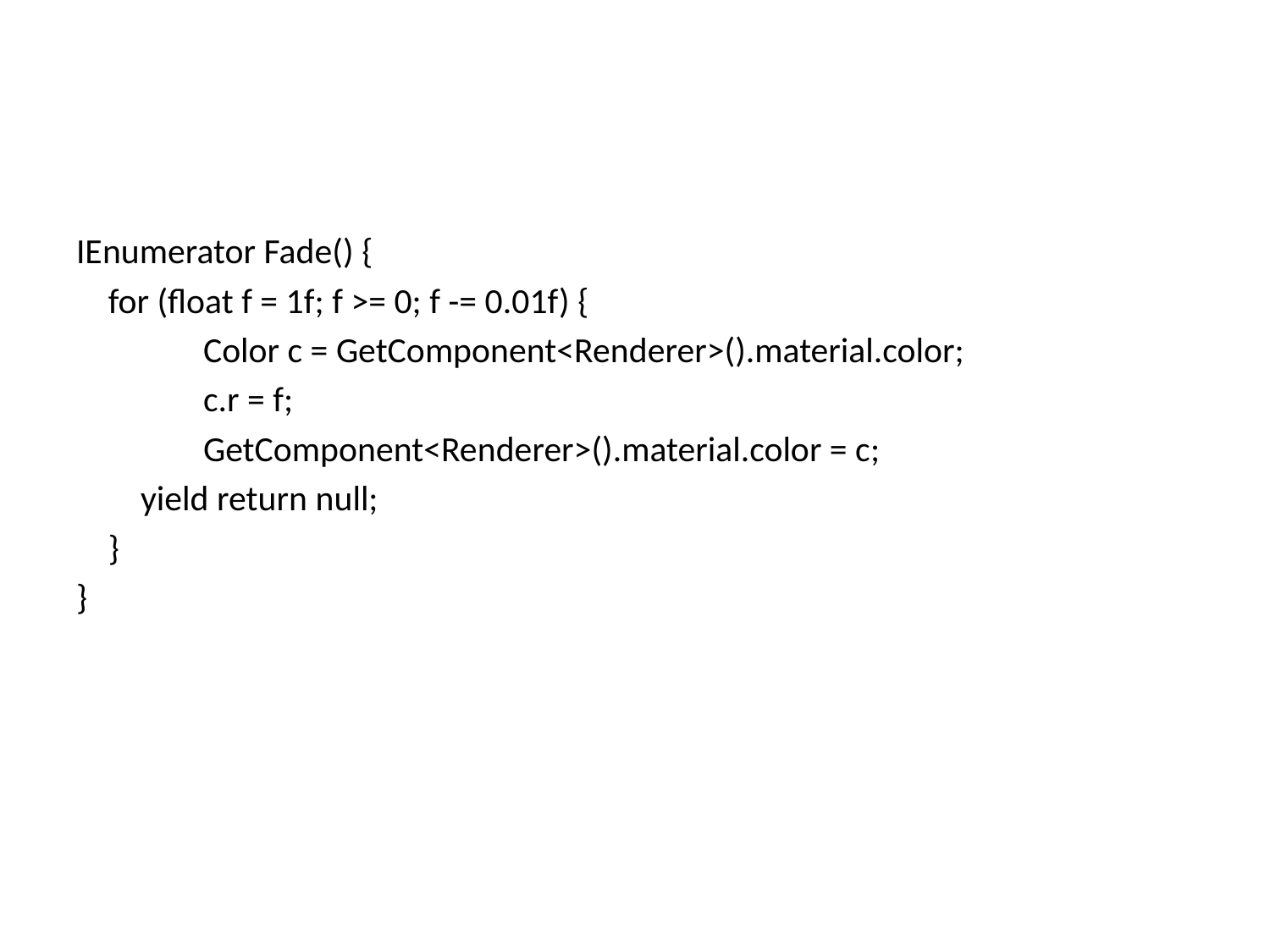

#
IEnumerator Fade() {
    for (float f = 1f; f >= 0; f -= 0.01f) {
        	Color c = GetComponent<Renderer>().material.color;
	c.r = f;
	GetComponent<Renderer>().material.color = c;
        yield return null;
    }
}